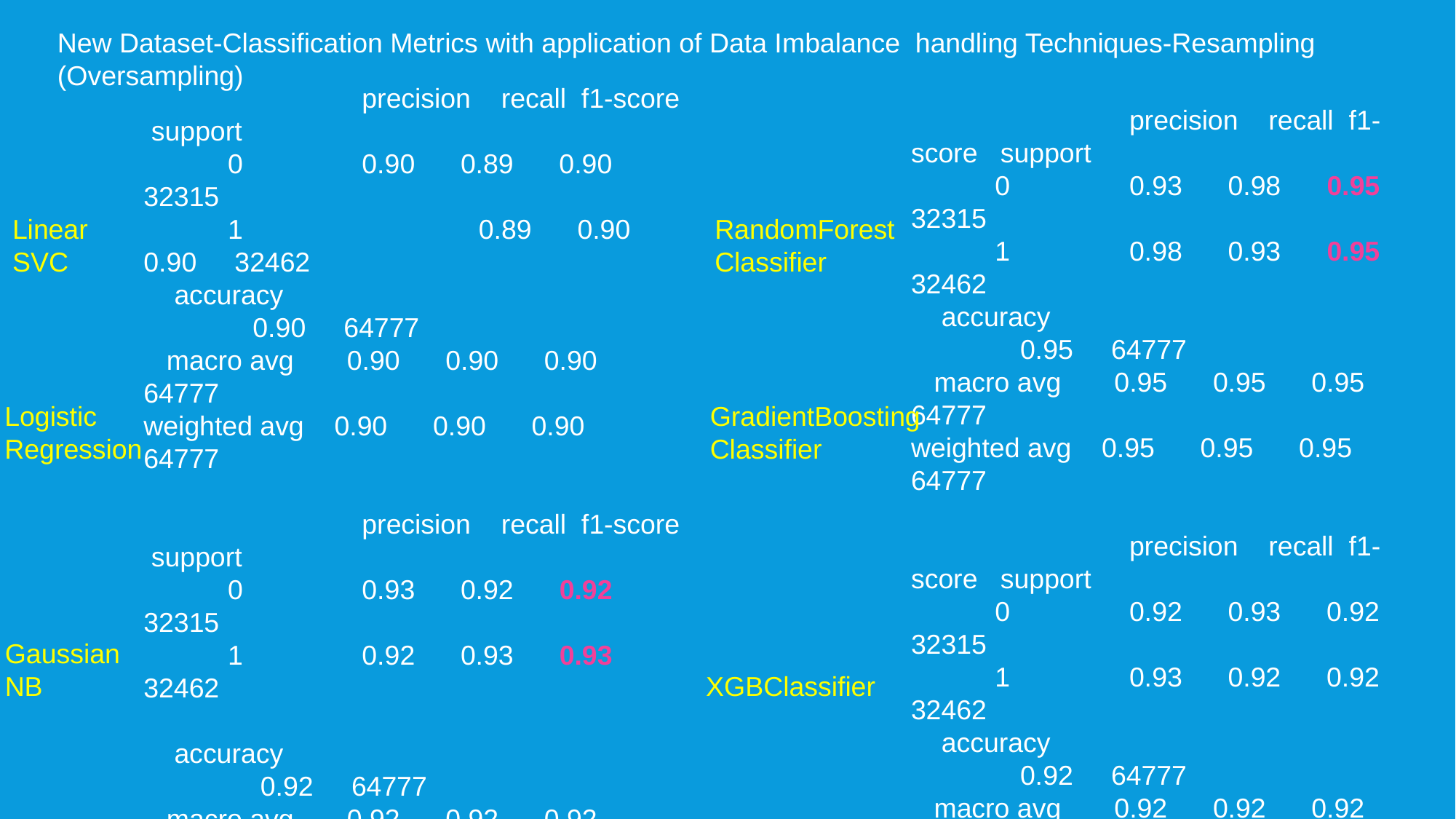

New Dataset-Classification Metrics with application of Data Imbalance  handling Techniques-Resampling (Oversampling)

		precision    recall  f1-score   support
           0       	0.93      0.98      0.95     32315
           1       	0.98      0.93      0.95     32462
    accuracy                           		0.95     64777
   macro avg       0.95      0.95      0.95     64777
weighted avg    0.95      0.95      0.95     64777

		precision    recall  f1-score   support
           0       	0.92      0.93      0.92     32315
           1       	0.93      0.92      0.92     32462
    accuracy                           		0.92     64777
   macro avg       0.92      0.92      0.92     64777
weighted avg    0.92      0.92      0.92     64777

		precision    recall  f1-score   support
           0      		 0.93      0.94      0.93     32315
           1       	0.94      0.93      0.93     32462
    accuracy                           		0.93     64777
   macro avg       0.93      0.93      0.93     64777
weighted avg    0.93      0.93      0.93     64777
		precision    recall  f1-score   support
           0       	0.90      0.89      0.90     32315
           1      		 0.89      0.90      0.90     32462
    accuracy                           		0.90     64777
   macro avg       0.90      0.90      0.90     64777
weighted avg    0.90      0.90      0.90     64777

		precision    recall  f1-score   support
           0       	0.93      0.92      0.92     32315
           1       	0.92      0.93      0.93     32462

    accuracy                          		 0.92     64777
   macro avg       0.92      0.92      0.92     64777
weighted avg    0.92      0.92      0.92     64777

		precision    recall  f1-score   support
           0       	0.79      0.92      0.85     32315
           1       	0.91      0.75      0.82     32462
    accuracy                           		0.84     64777
   macro avg       0.85      0.84      0.84     64777
weighted avg    0.85      0.84      0.84     64777
RandomForest
Classifier
Linear
SVC
Logistic
Regression
GradientBoosting
Classifier
Gaussian
NB
XGBClassifier